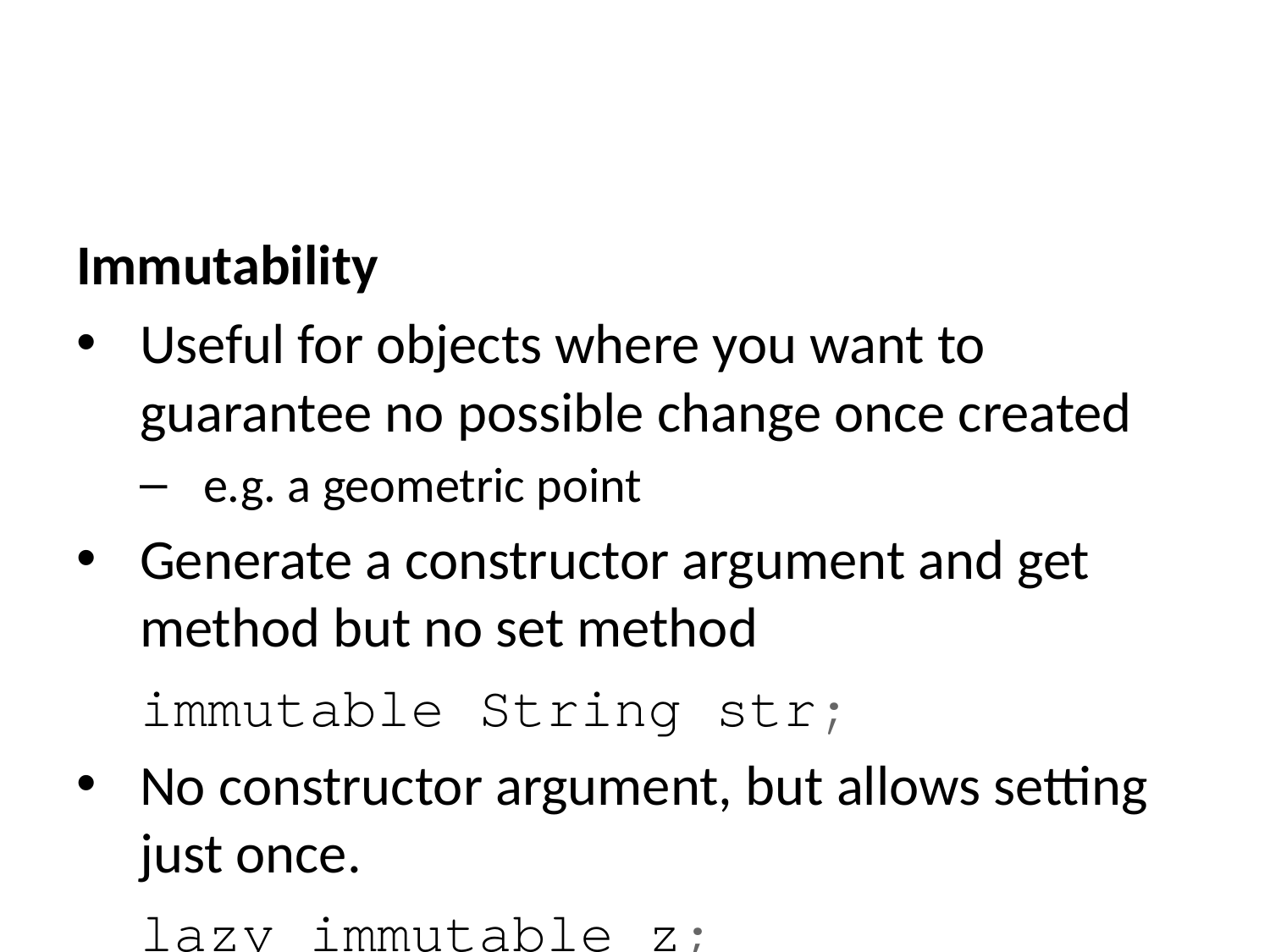

Immutability
Useful for objects where you want to guarantee no possible change once created
e.g. a geometric point
Generate a constructor argument and get method but no set method
immutable String str;
No constructor argument, but allows setting just once.
lazy immutable z;